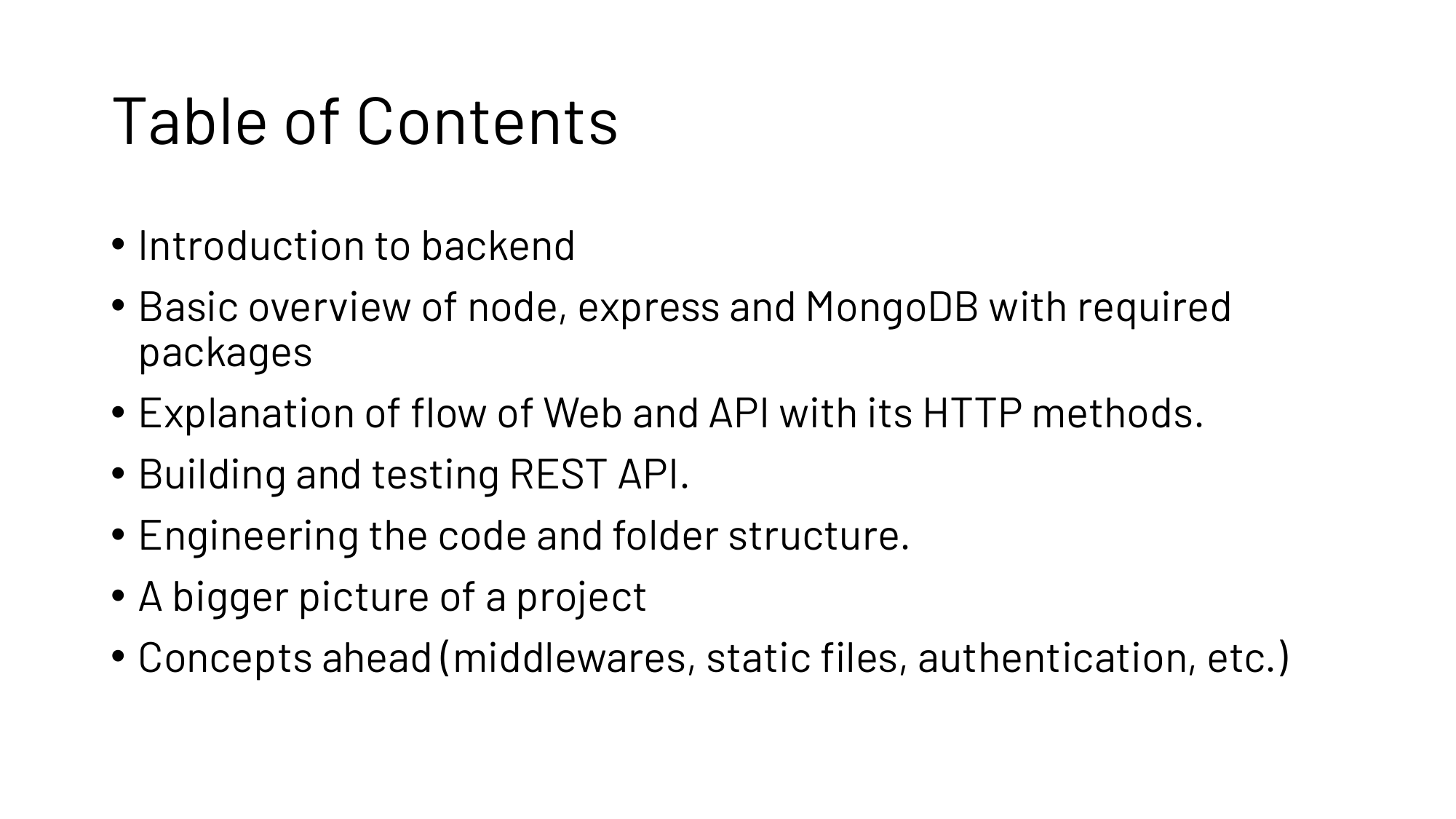

# Table of Contents
Introduction to backend
Basic overview of node, express and MongoDB with required packages
Explanation of flow of Web and API with its HTTP methods.
Building and testing REST API.
Engineering the code and folder structure.
A bigger picture of a project
Concepts ahead (middlewares, static files, authentication, etc.)